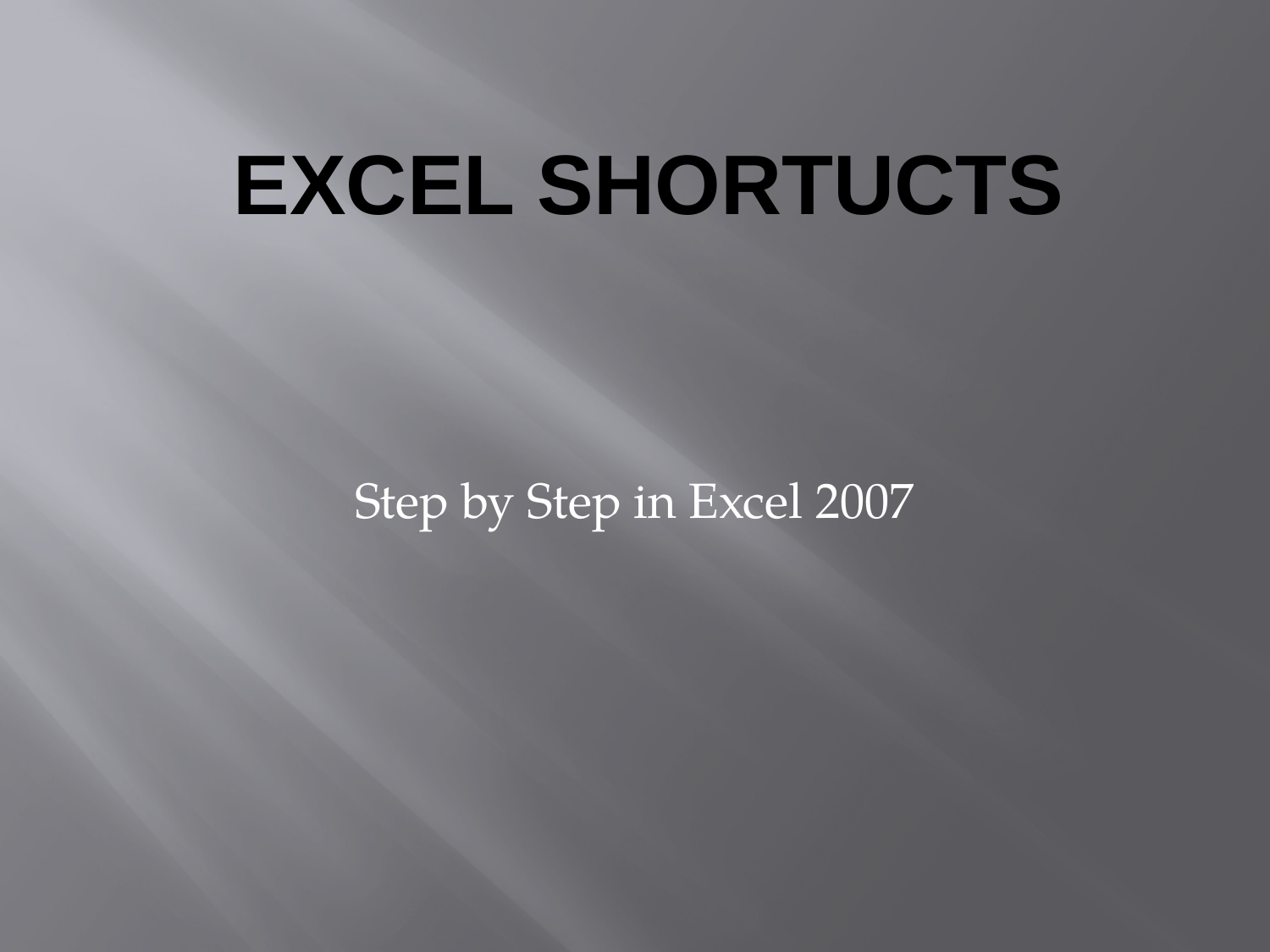

# Excel Shortucts
Step by Step in Excel 2007